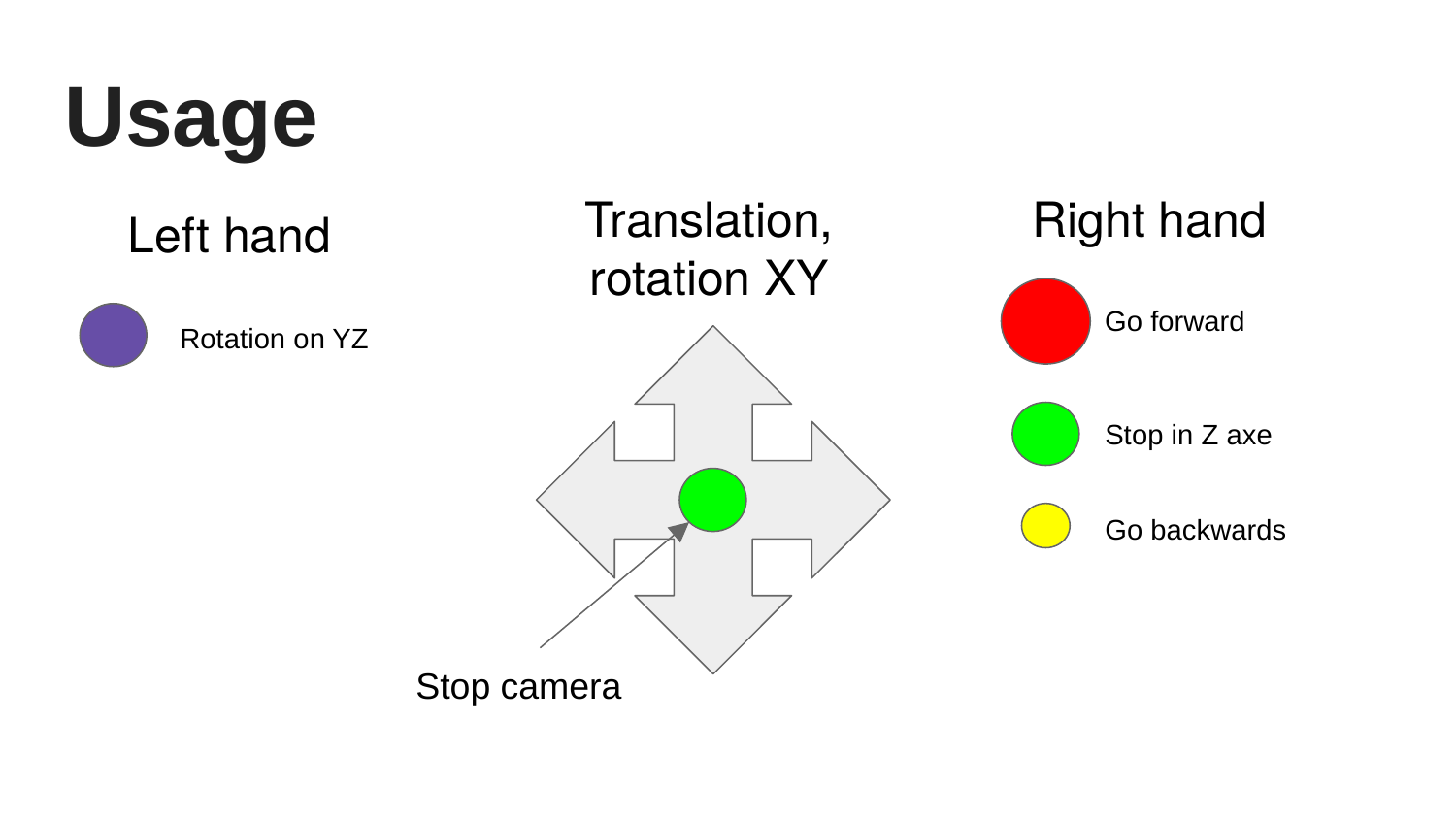

# Usage
Translation, rotation XY
Right hand
Left hand

Go forward

Stop in Z axe
Go backwards

Rotation on YZ

Stop camera